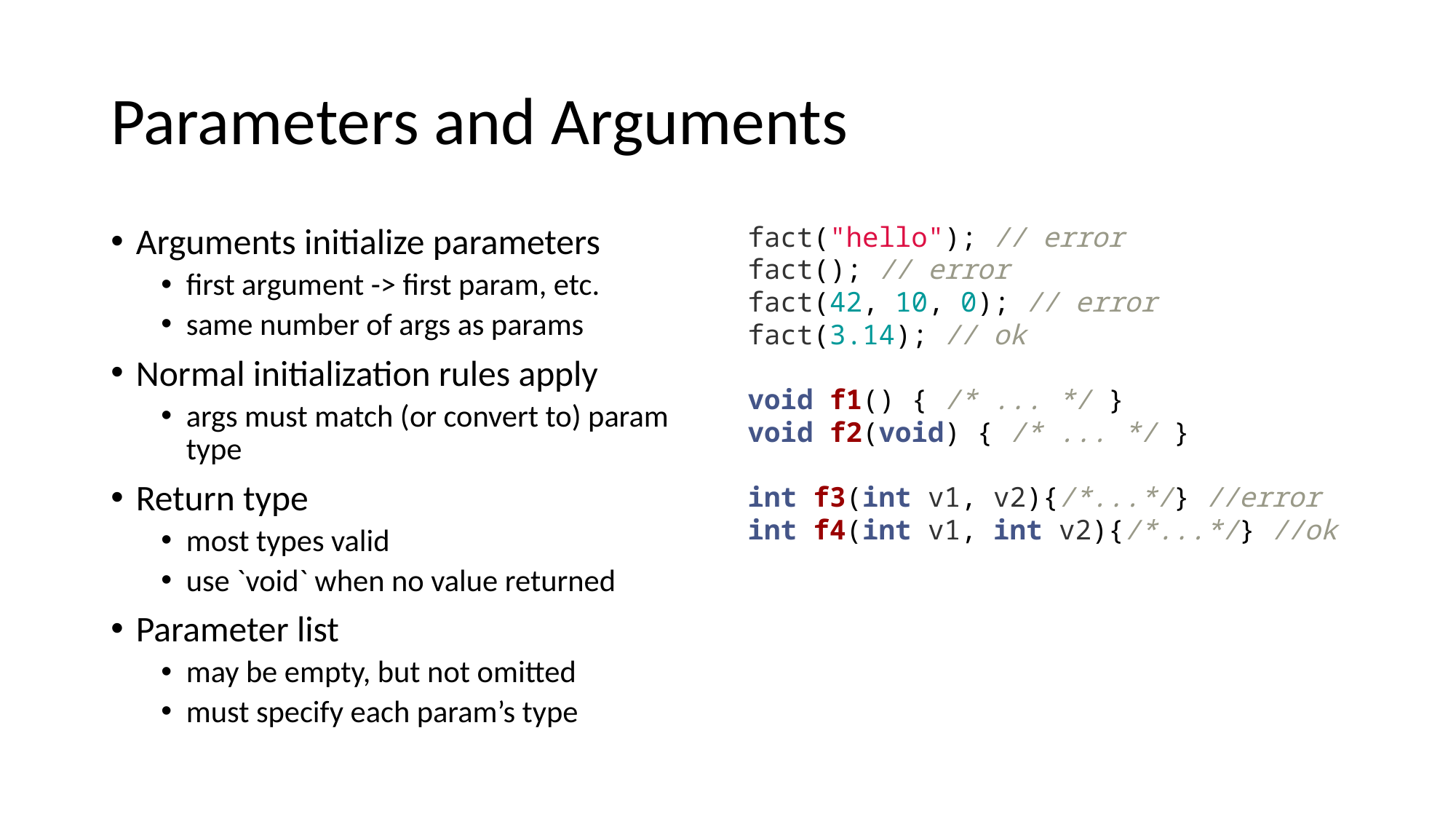

# Parameters and Arguments
Arguments initialize parameters
first argument -> first param, etc.
same number of args as params
Normal initialization rules apply
args must match (or convert to) param type
Return type
most types valid
use `void` when no value returned
Parameter list
may be empty, but not omitted
must specify each param’s type
fact("hello"); // error
fact(); // error
fact(42, 10, 0); // error
fact(3.14); // ok

void f1() { /* ... */ }
void f2(void) { /* ... */ }

int f3(int v1, v2){/*...*/} //error
int f4(int v1, int v2){/*...*/} //ok